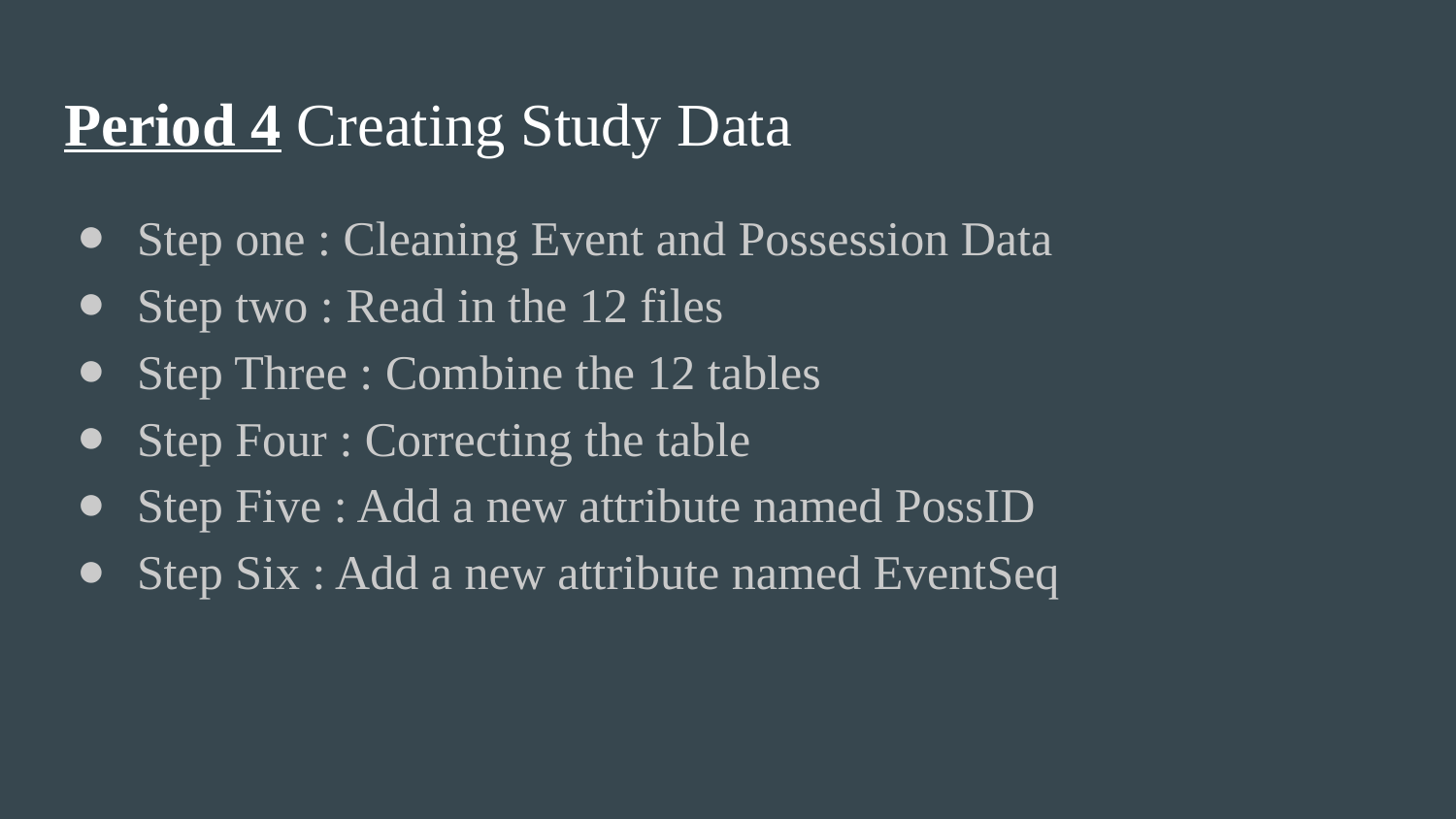

# Period 4 Creating Study Data
Step one : Cleaning Event and Possession Data
Step two : Read in the 12 files
Step Three : Combine the 12 tables
Step Four : Correcting the table
Step Five : Add a new attribute named PossID
Step Six : Add a new attribute named EventSeq